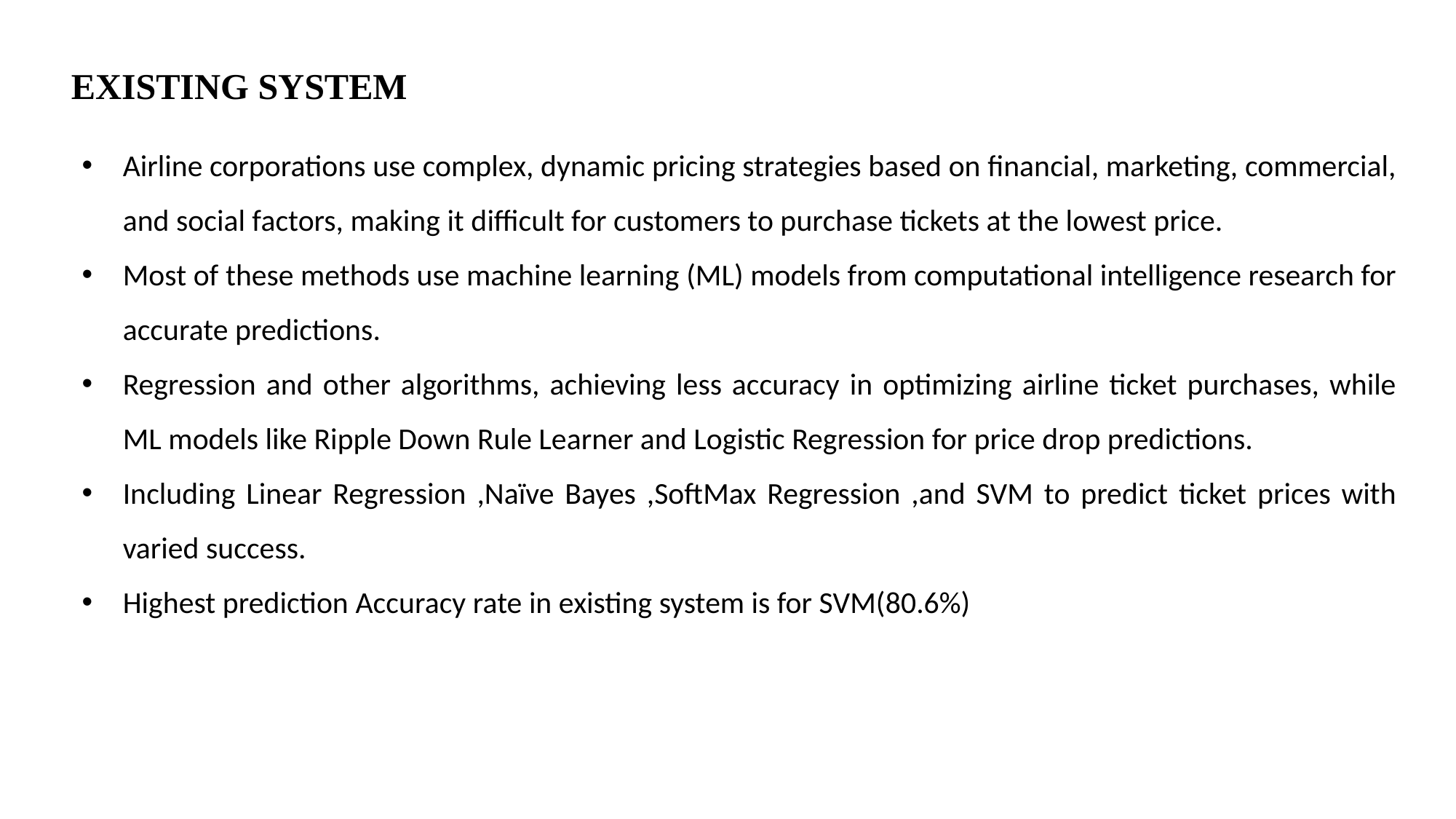

EXISTING SYSTEM
Airline corporations use complex, dynamic pricing strategies based on financial, marketing, commercial, and social factors, making it difficult for customers to purchase tickets at the lowest price.
Most of these methods use machine learning (ML) models from computational intelligence research for accurate predictions.
Regression and other algorithms, achieving less accuracy in optimizing airline ticket purchases, while ML models like Ripple Down Rule Learner and Logistic Regression for price drop predictions.
Including Linear Regression ,Naïve Bayes ,SoftMax Regression ,and SVM to predict ticket prices with varied success.
Highest prediction Accuracy rate in existing system is for SVM(80.6%)